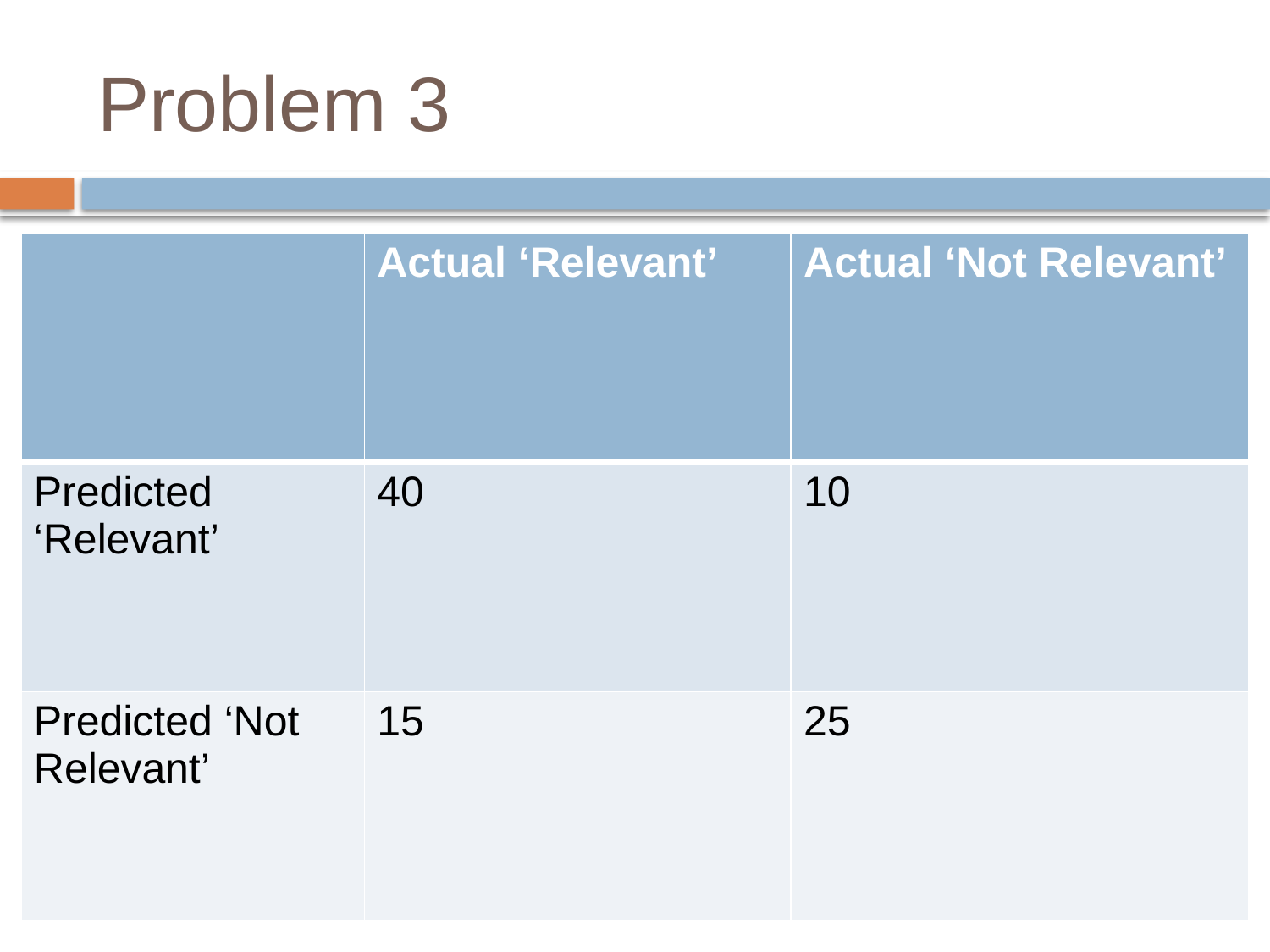

# Problem 3
|  | Actual ‘Relevant’ | Actual ‘Not Relevant’ |
| --- | --- | --- |
| Predicted ‘Relevant’ | 40 | 10 |
| Predicted ‘Not Relevant’ | 15 | 25 |